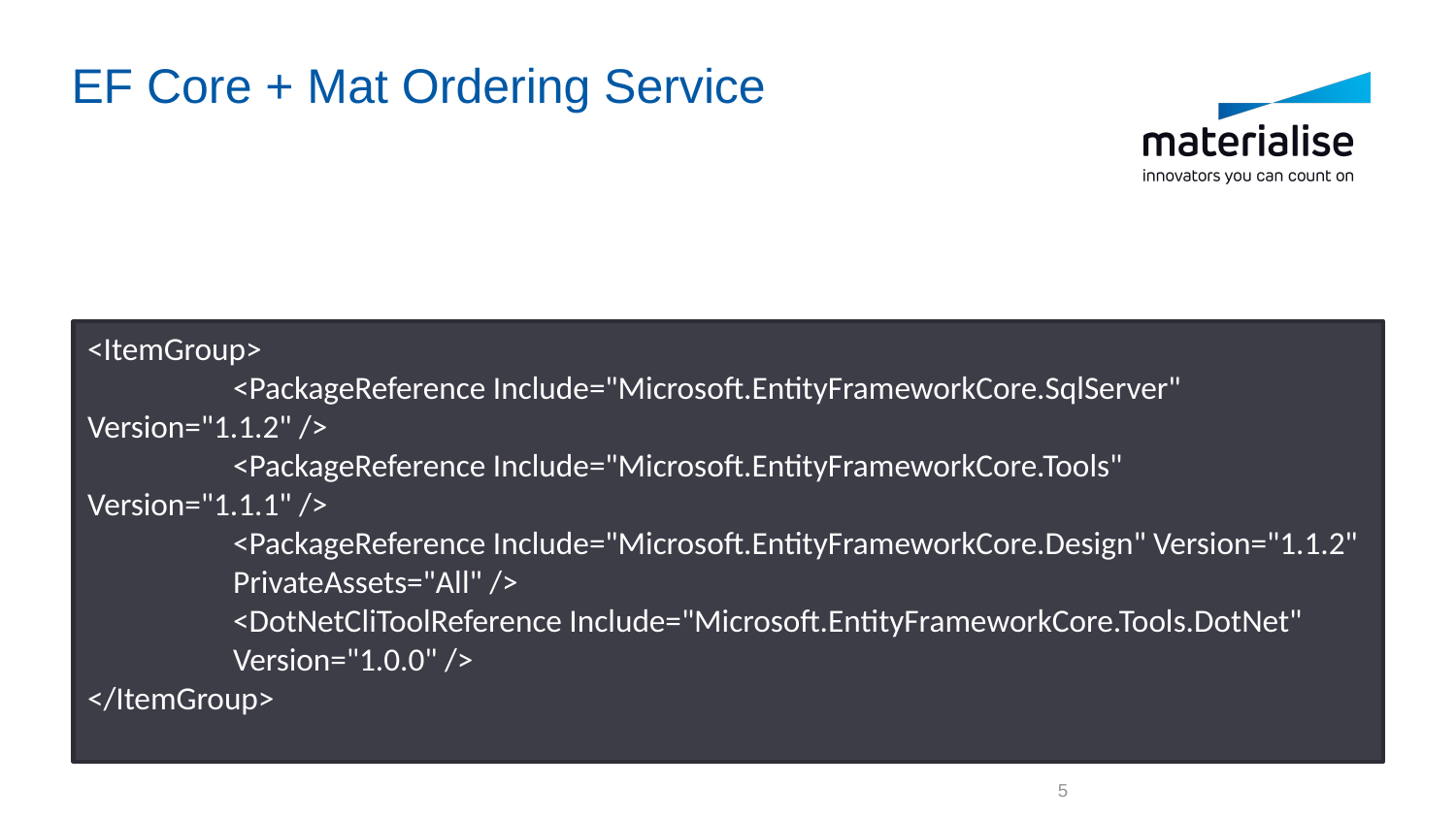

# EF Core + Mat Ordering Service
<ItemGroup>
	<PackageReference Include="Microsoft.EntityFrameworkCore.SqlServer" Version="1.1.2" />
	<PackageReference Include="Microsoft.EntityFrameworkCore.Tools" Version="1.1.1" />
	<PackageReference Include="Microsoft.EntityFrameworkCore.Design" Version="1.1.2" 	PrivateAssets="All" />
	<DotNetCliToolReference Include="Microsoft.EntityFrameworkCore.Tools.DotNet" 	Version="1.0.0" />
</ItemGroup>

5